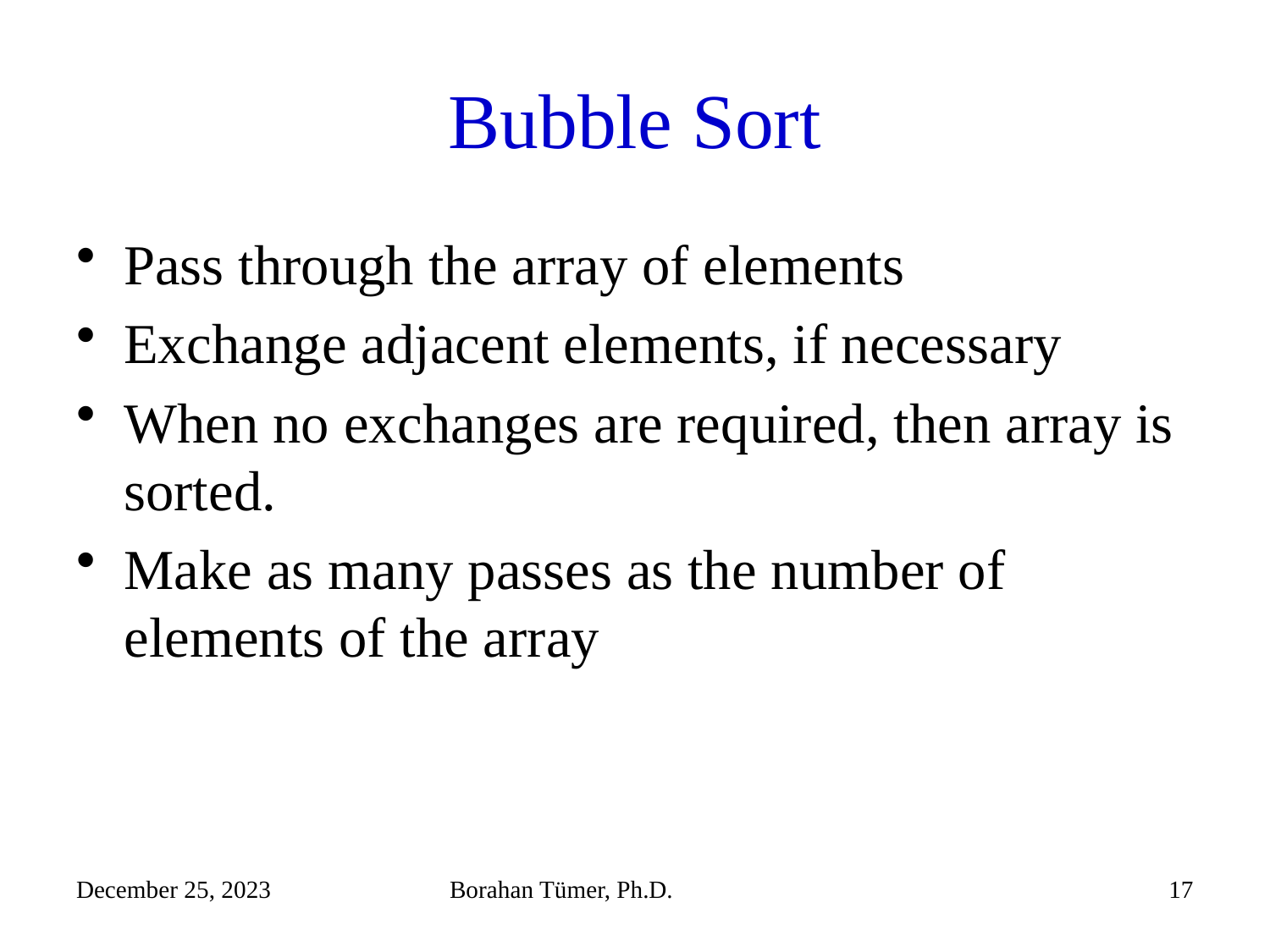

# Bubble Sort
Pass through the array of elements
Exchange adjacent elements, if necessary
When no exchanges are required, then array is sorted.
Make as many passes as the number of elements of the array
December 25, 2023
Borahan Tümer, Ph.D.
17